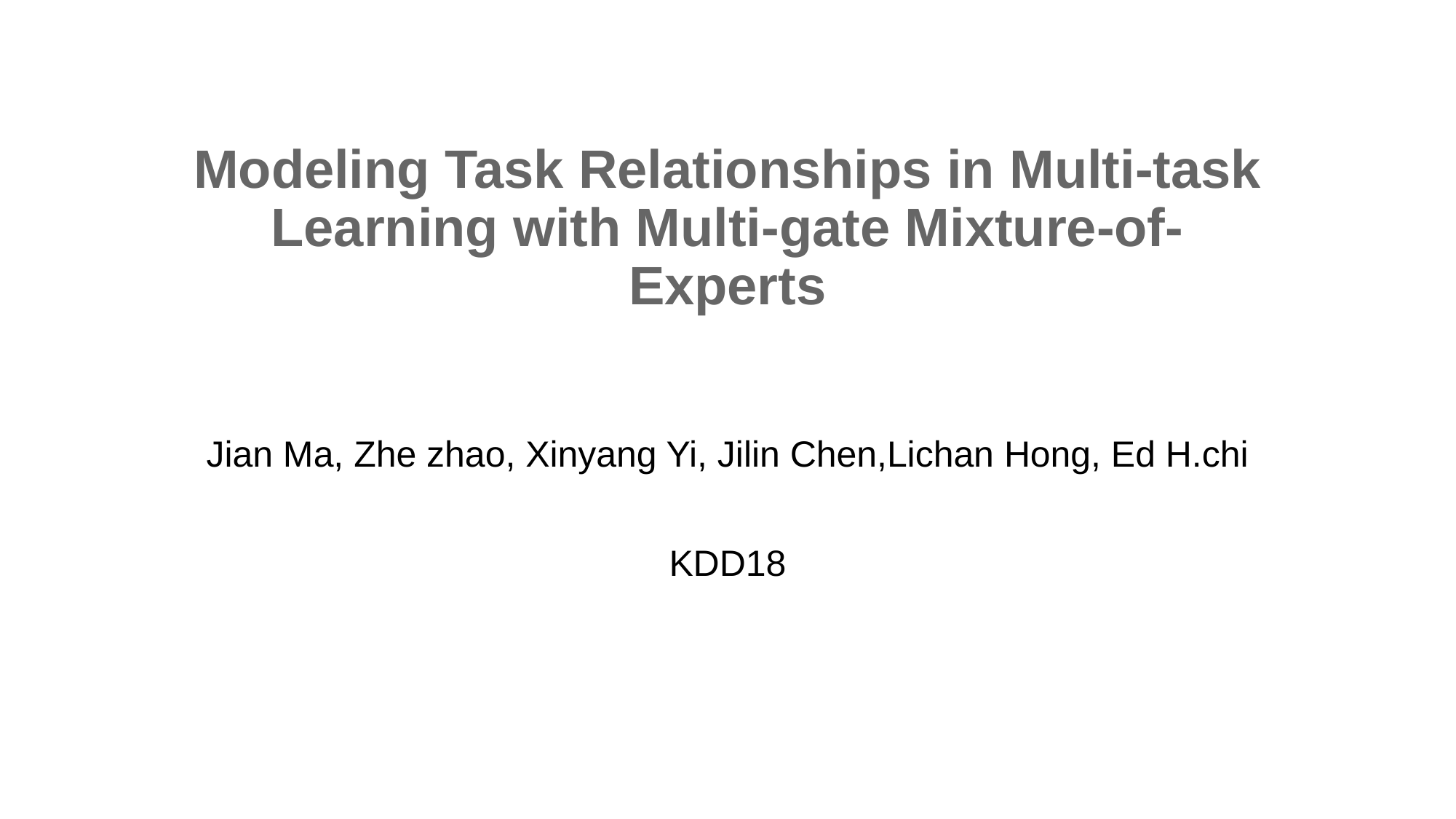

# Modeling Task Relationships in Multi-task Learning with Multi-gate Mixture-of-Experts
Jian Ma, Zhe zhao, Xinyang Yi, Jilin Chen,Lichan Hong, Ed H.chi

KDD18